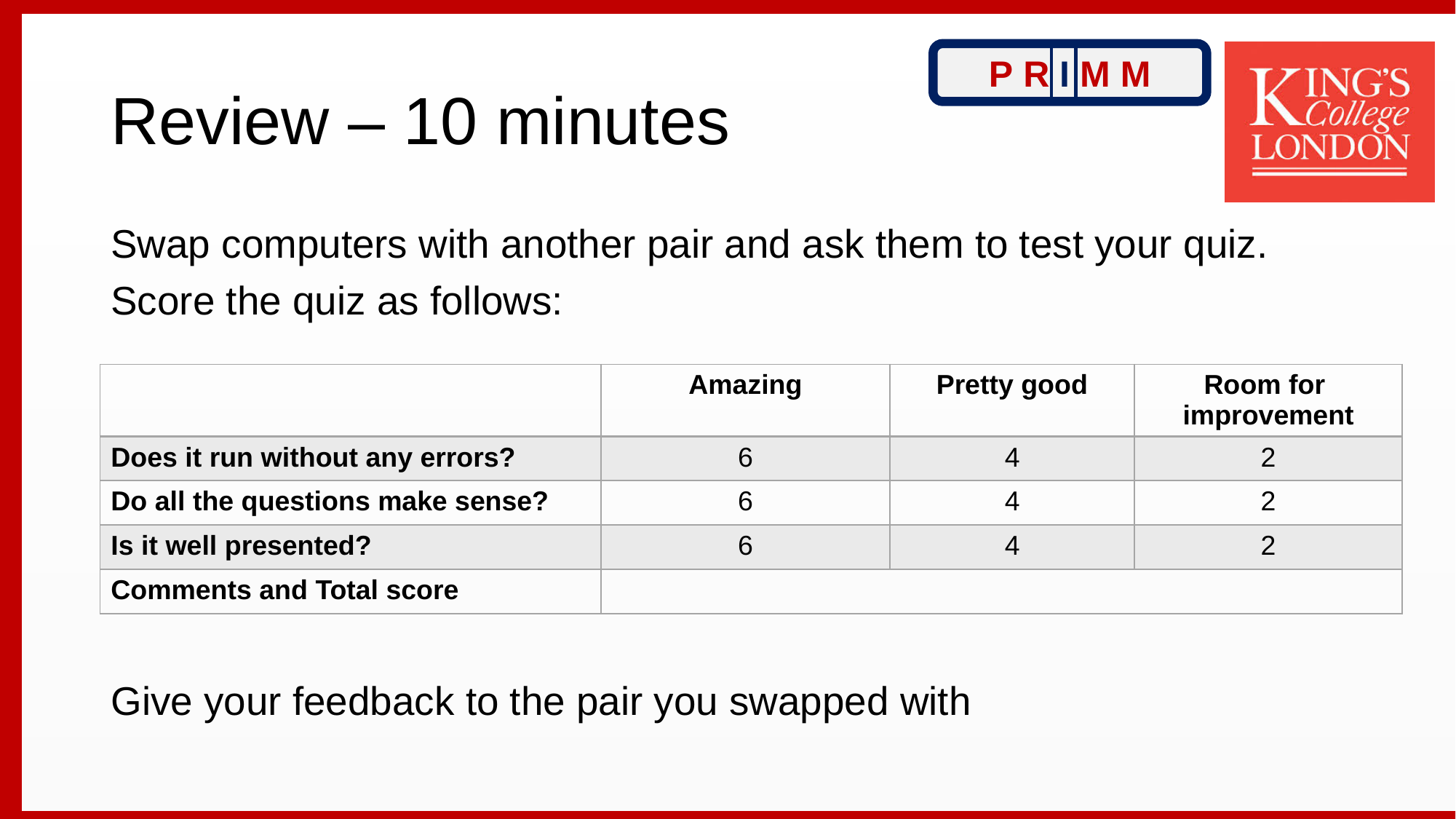

# Review – 10 minutes
P R I M M

Swap computers with another pair and ask them to test your quiz.
Score the quiz as follows:

Give your feedback to the pair you swapped with

|  | Amazing | Pretty good | Room for improvement |
| --- | --- | --- | --- |
| Does it run without any errors? | 6 | 4 | 2 |
| Do all the questions make sense? | 6 | 4 | 2 |
| Is it well presented? | 6 | 4 | 2 |
| Comments and Total score |  |  |  |